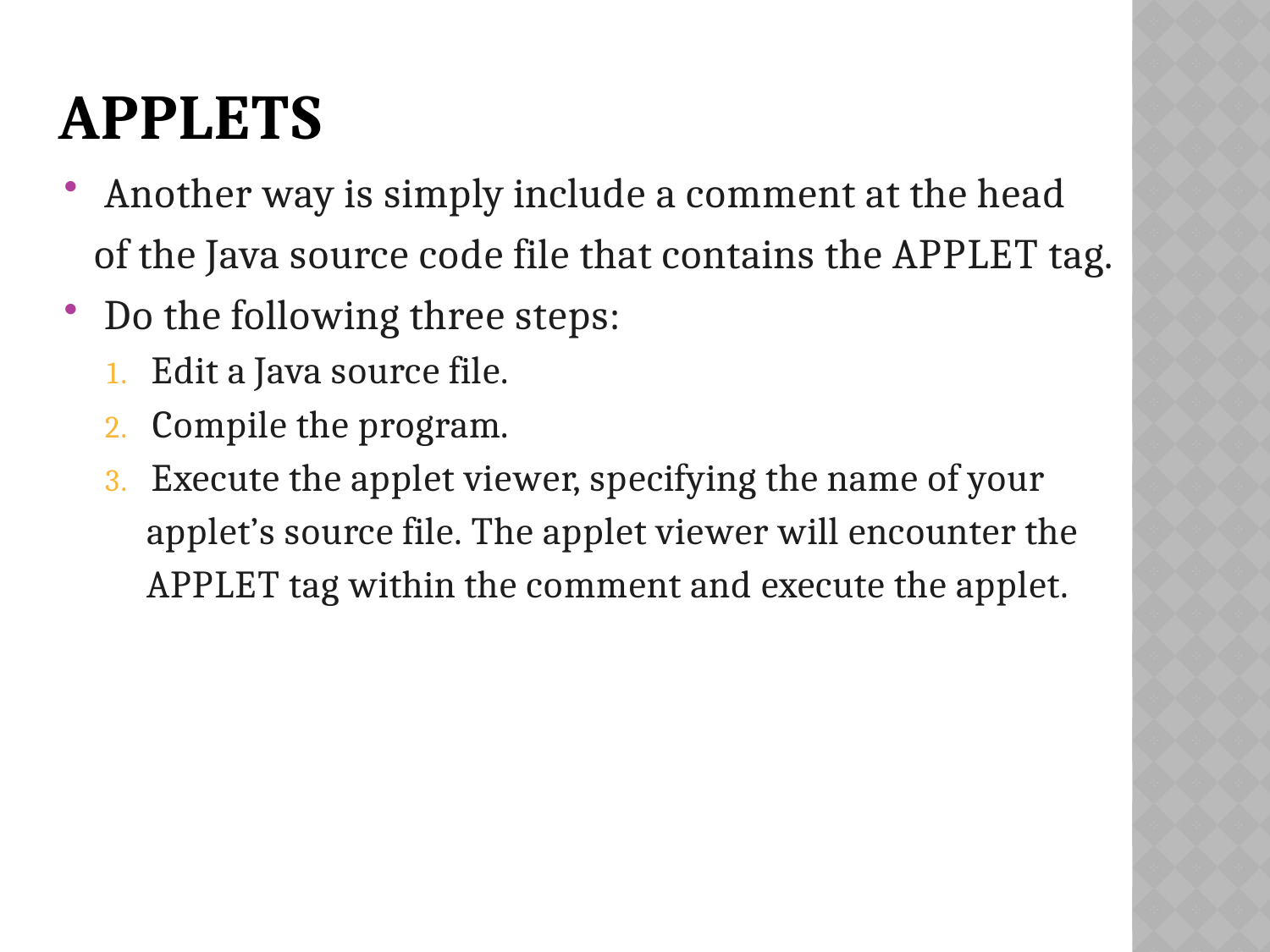

# Applets
Another way is simply include a comment at the head
   of the Java source code file that contains the APPLET tag.
Do the following three steps:
Edit a Java source file.
Compile the program.
Execute the applet viewer, specifying the name of your
     applet’s source file. The applet viewer will encounter the
     APPLET tag within the comment and execute the applet.